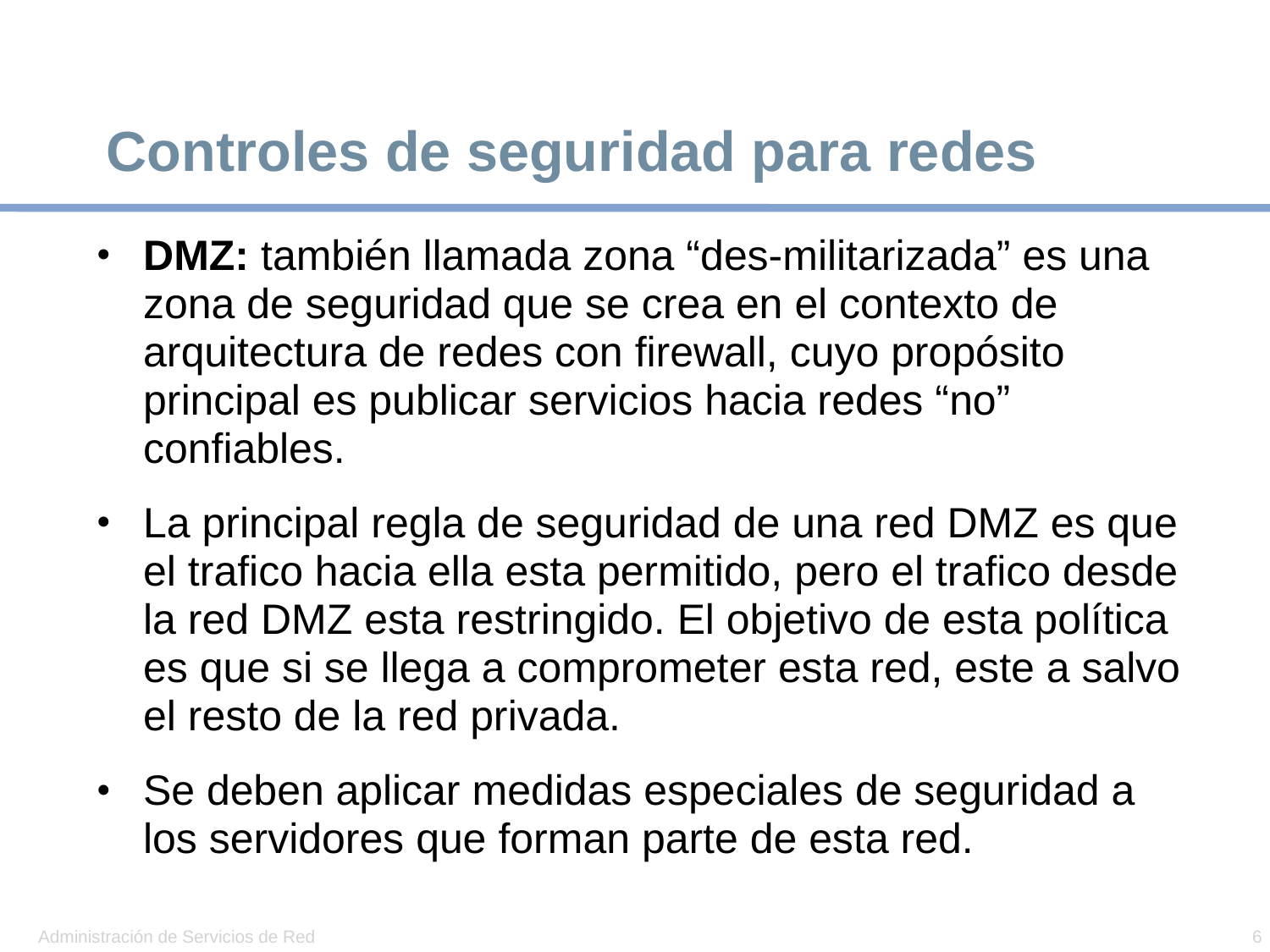

# Controles de seguridad para redes
DMZ: también llamada zona “des-militarizada” es una zona de seguridad que se crea en el contexto de arquitectura de redes con firewall, cuyo propósito principal es publicar servicios hacia redes “no” confiables.
La principal regla de seguridad de una red DMZ es que el trafico hacia ella esta permitido, pero el trafico desde la red DMZ esta restringido. El objetivo de esta política es que si se llega a comprometer esta red, este a salvo el resto de la red privada.
Se deben aplicar medidas especiales de seguridad a los servidores que forman parte de esta red.